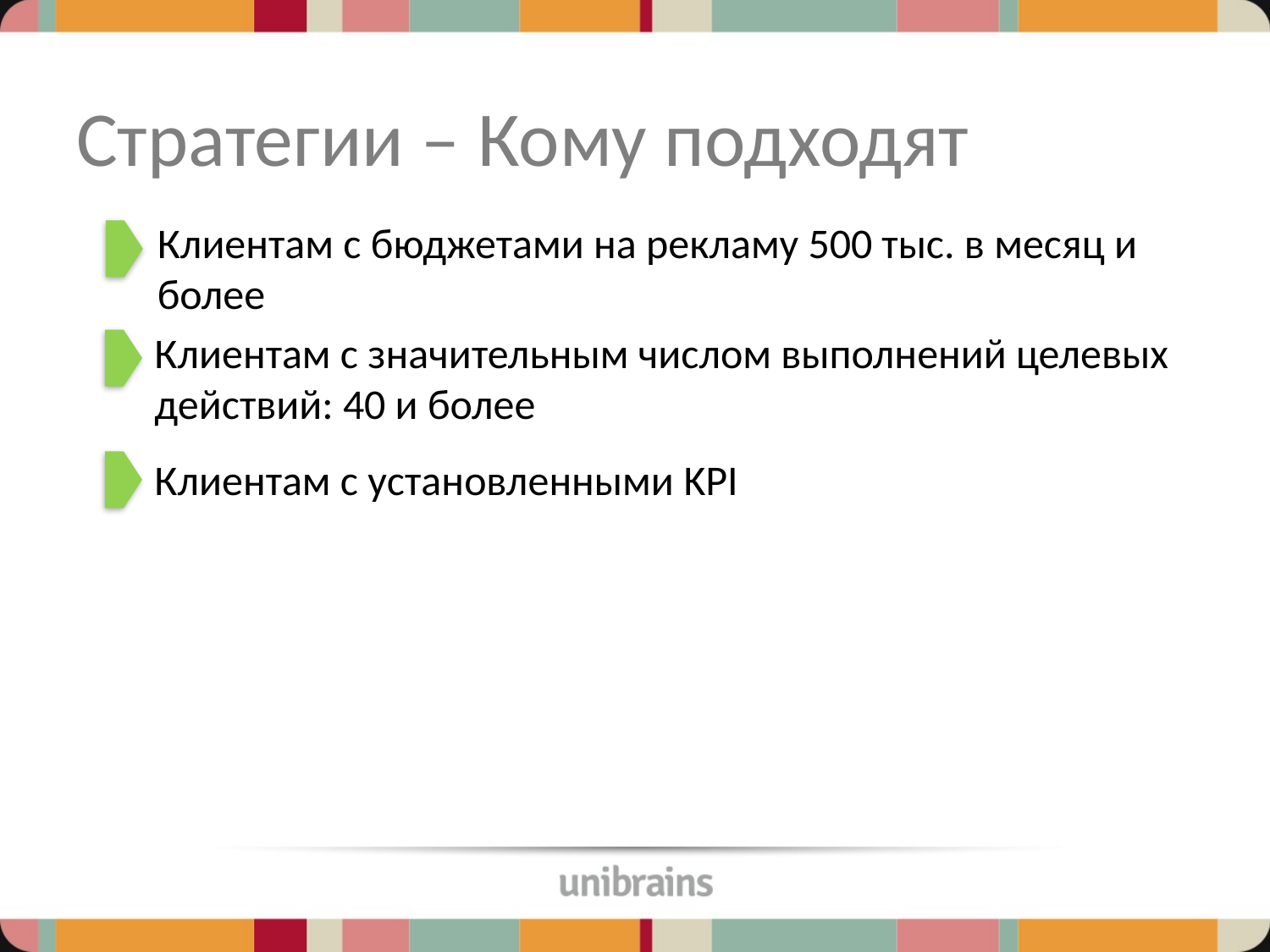

# Стратегии – Кому подходят
Клиентам с бюджетами на рекламу 500 тыс. в месяц и более

Клиентам с значительным числом выполнений целевых действий: 40 и более

Клиентам с установленными KPI